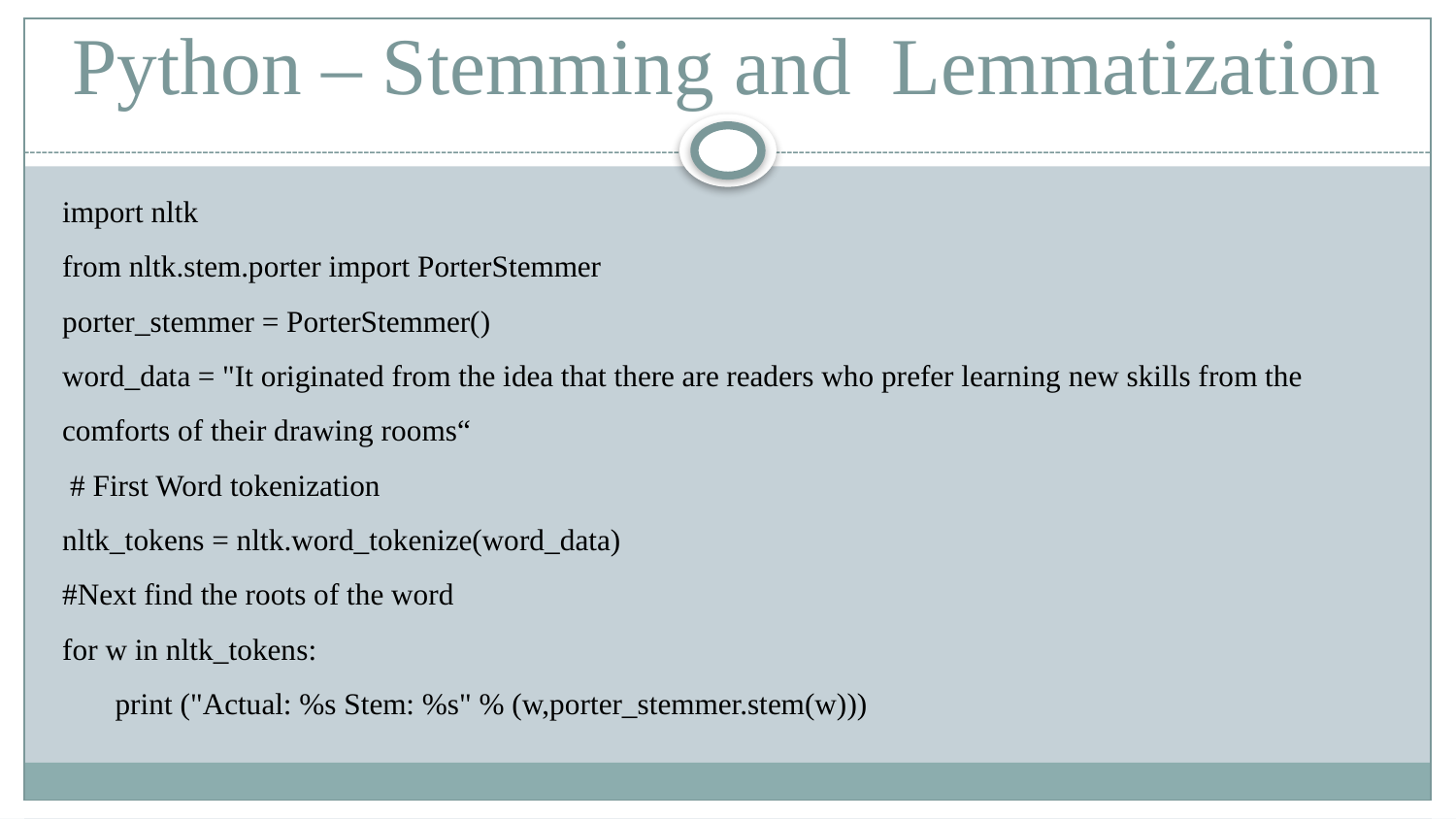

# Python – Stemming and  Lemmatization
import nltk
from nltk.stem.porter import PorterStemmer
porter_stemmer = PorterStemmer()
word_data = "It originated from the idea that there are readers who prefer learning new skills from the comforts of their drawing rooms“
 # First Word tokenization
nltk_tokens = nltk.word_tokenize(word_data)
#Next find the roots of the word
for w in nltk_tokens:
       print ("Actual: %s Stem: %s" % (w,porter_stemmer.stem(w)))